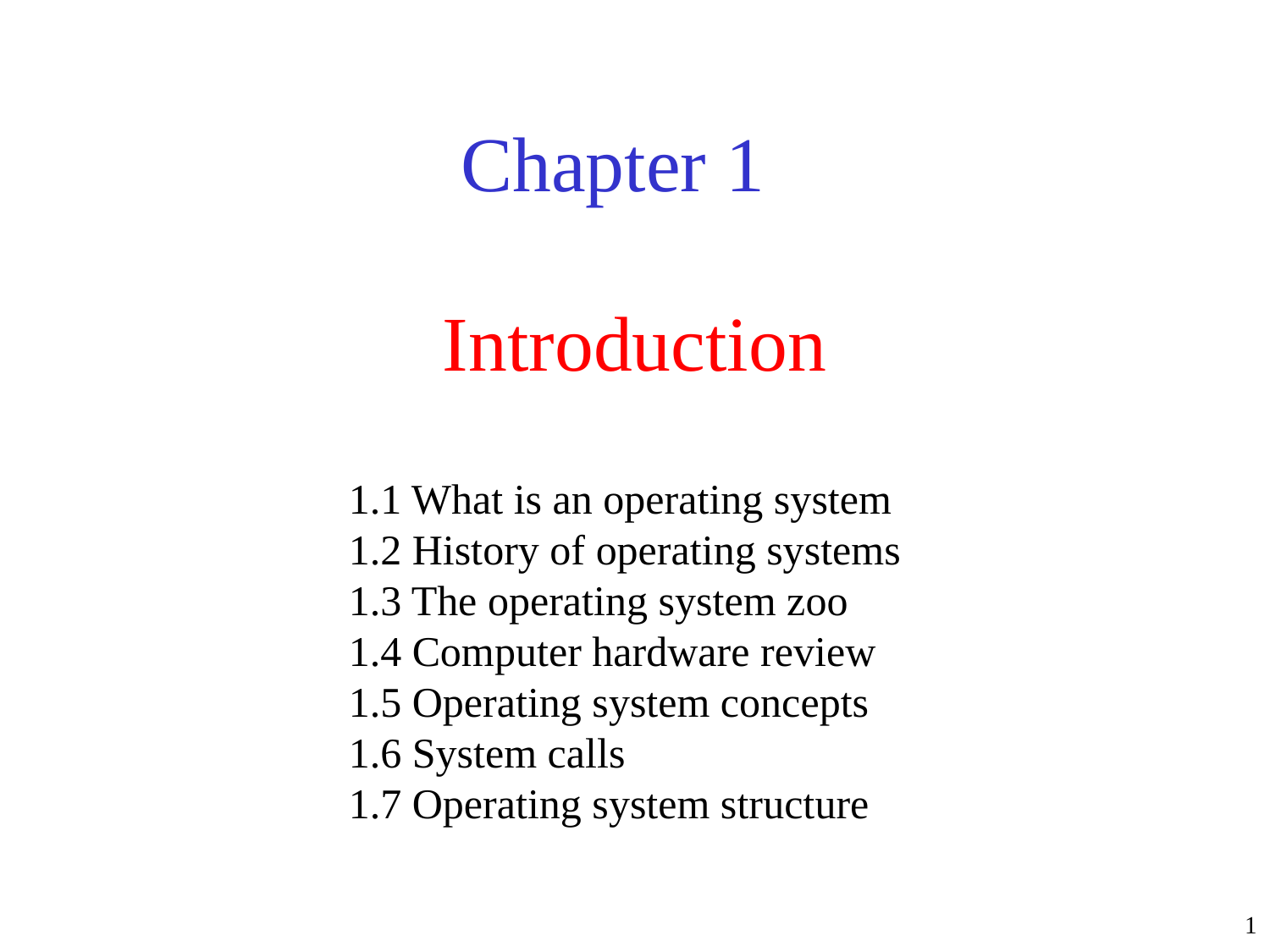

Chapter 1
# Introduction
1.1 What is an operating system
1.2 History of operating systems
1.3 The operating system zoo
1.4 Computer hardware review
1.5 Operating system concepts
1.6 System calls
1.7 Operating system structure
1